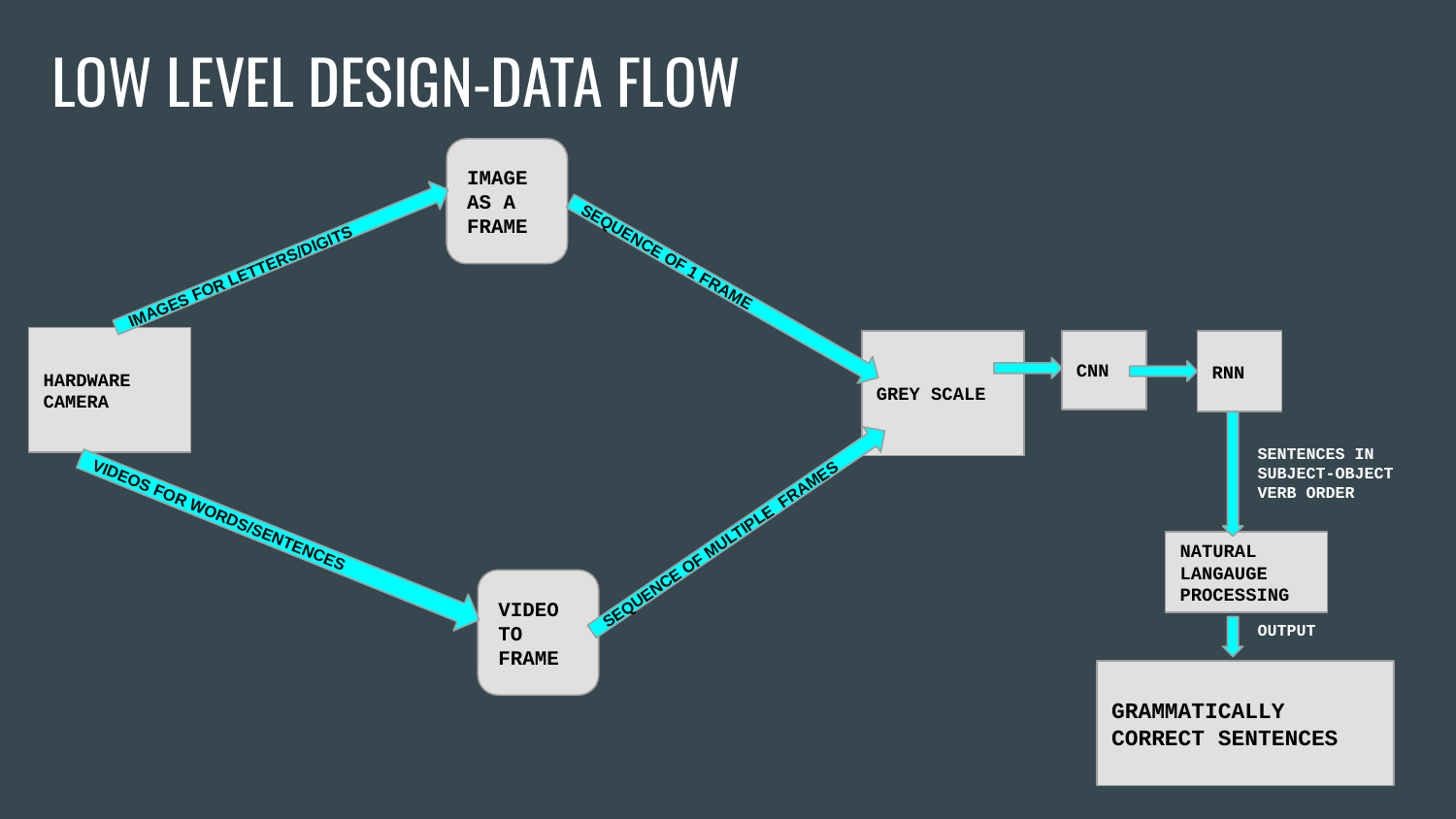

# LOW LEVEL DESIGN-DATA FLOW
IMAGE
AS A FRAME
IMAGES FOR LETTERS/DIGITS
SEQUENCE OF 1 FRAME
HARDWARE CAMERA
GREY SCALE
CNN
RNN

SENTENCES IN SUBJECT-OBJECT VERB ORDER

SEQUENCE OF MULTIPLE  FRAMES
VIDEOS FOR WORDS/SENTENCES
NATURAL LANGAUGE PROCESSING
VIDEO TO FRAME
OUTPUT

GRAMMATICALLY CORRECT SENTENCES